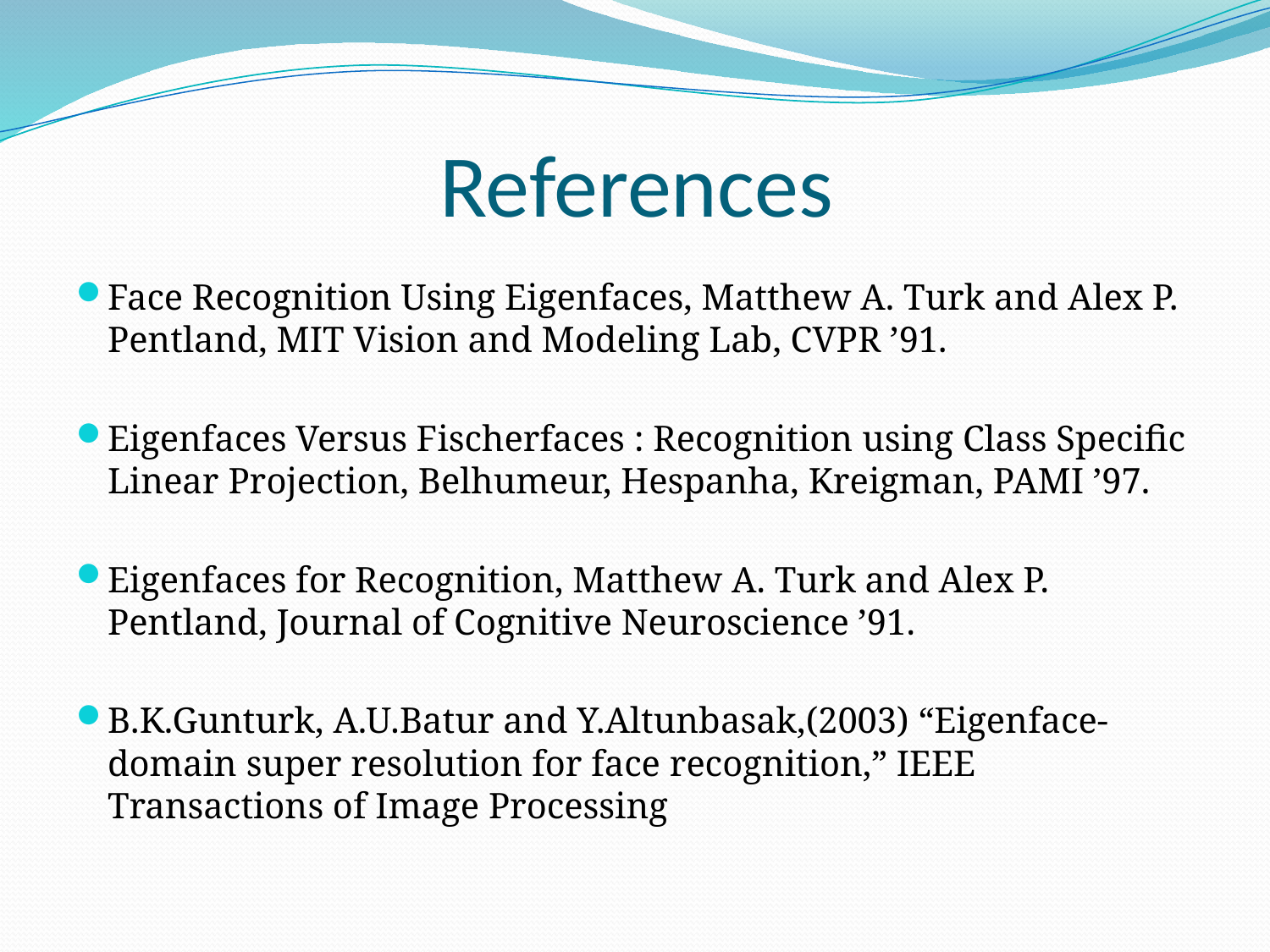

# References
Face Recognition Using Eigenfaces, Matthew A. Turk and Alex P. Pentland, MIT Vision and Modeling Lab, CVPR ’91.

Eigenfaces Versus Fischerfaces : Recognition using Class Specific Linear Projection, Belhumeur, Hespanha, Kreigman, PAMI ’97.

Eigenfaces for Recognition, Matthew A. Turk and Alex P. Pentland, Journal of Cognitive Neuroscience ’91.

B.K.Gunturk, A.U.Batur and Y.Altunbasak,(2003) “Eigenface-domain super resolution for face recognition,” IEEE Transactions of Image Processing